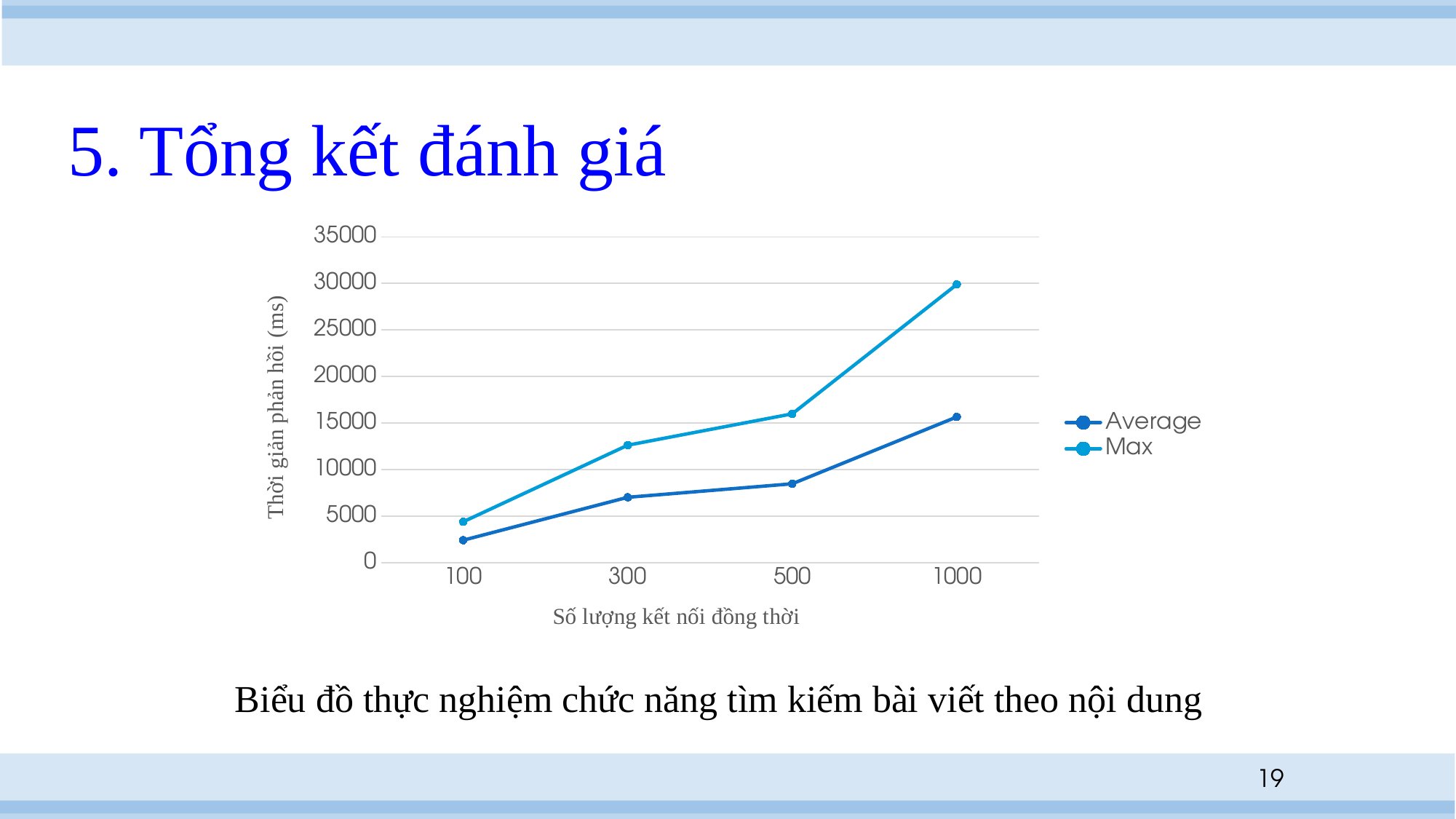

# 5. Tổng kết đánh giá

### Chart

| Category | Average | Max |
|---|---|---|
| 100 | 2406.0 | 4385.0 |
| 300 | 7015.0 | 12612.0 |
| 500 | 8465.0 | 15982.0 |
| 1000 | 15646.0 | 29878.0 |
Biểu đồ thực nghiệm chức năng tìm kiếm bài viết theo nội dung
19